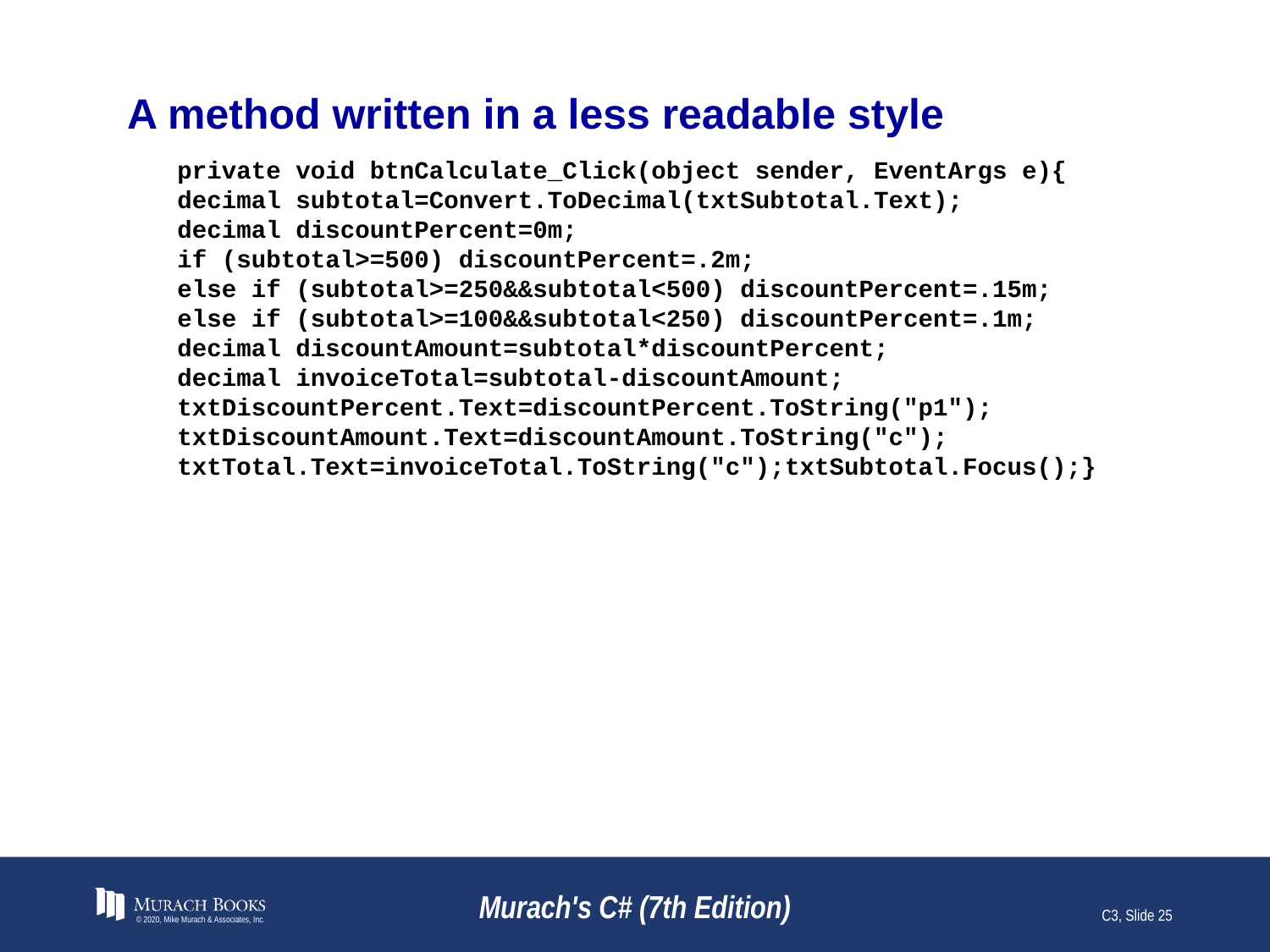

# A method written in a less readable style
private void btnCalculate_Click(object sender, EventArgs e){
decimal subtotal=Convert.ToDecimal(txtSubtotal.Text);
decimal discountPercent=0m;
if (subtotal>=500) discountPercent=.2m;
else if (subtotal>=250&&subtotal<500) discountPercent=.15m;
else if (subtotal>=100&&subtotal<250) discountPercent=.1m;
decimal discountAmount=subtotal*discountPercent;
decimal invoiceTotal=subtotal-discountAmount;
txtDiscountPercent.Text=discountPercent.ToString("p1");
txtDiscountAmount.Text=discountAmount.ToString("c");
txtTotal.Text=invoiceTotal.ToString("c");txtSubtotal.Focus();}

© 2020, Mike Murach & Associates, Inc.
Murach's C# (7th Edition)

C3, Slide 25